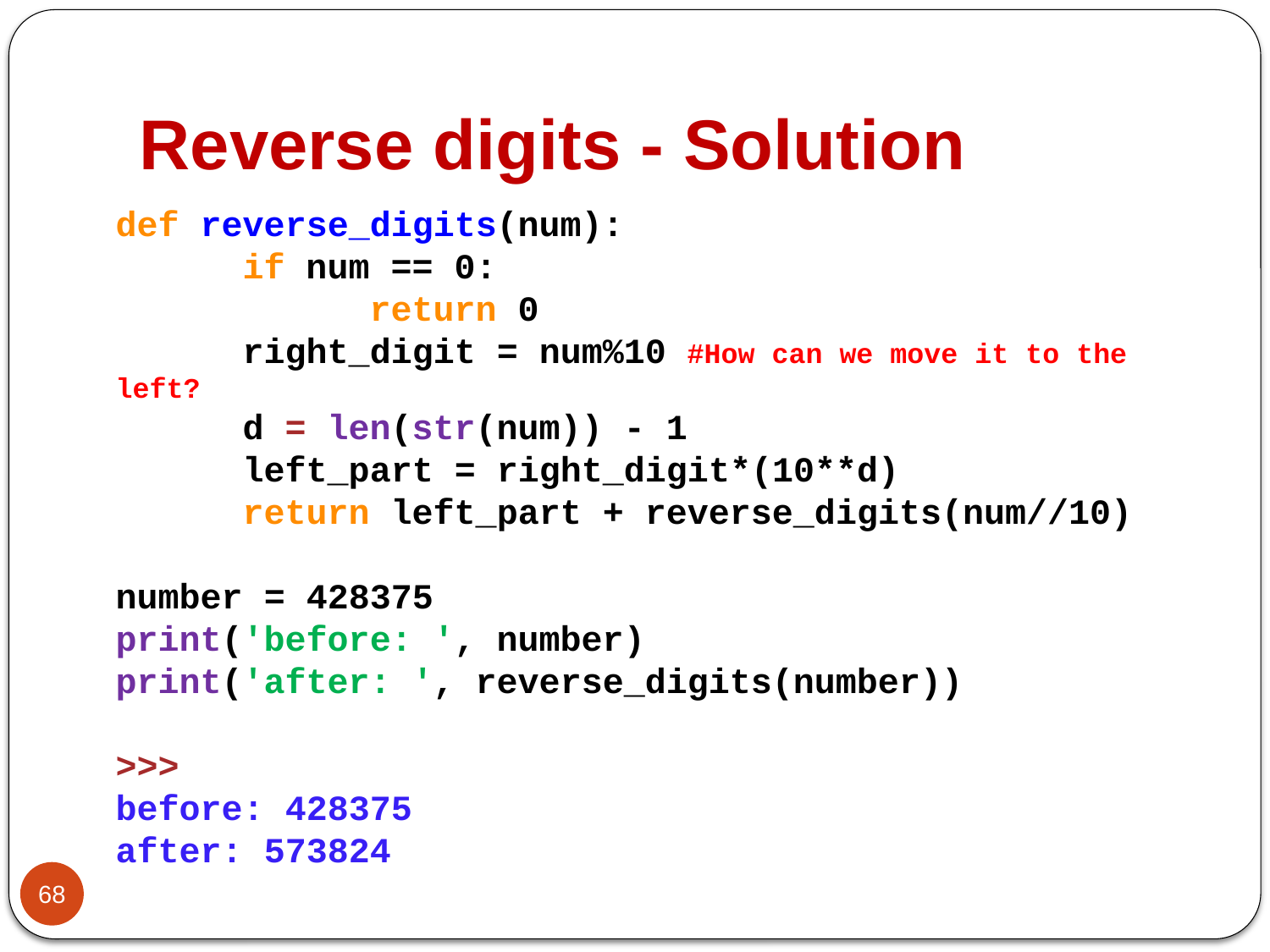

# Reverse digits - Solution
def reverse_digits(num):
	if num == 0:
		return 0
	right_digit = num%10 #How can we move it to the left?
	d = len(str(num)) - 1
	left_part = right_digit*(10**d)
	return left_part + reverse_digits(num//10)

number = 428375
print('before: ', number)
print('after: ', reverse_digits(number))

>>>
before: 428375
after: 573824
68